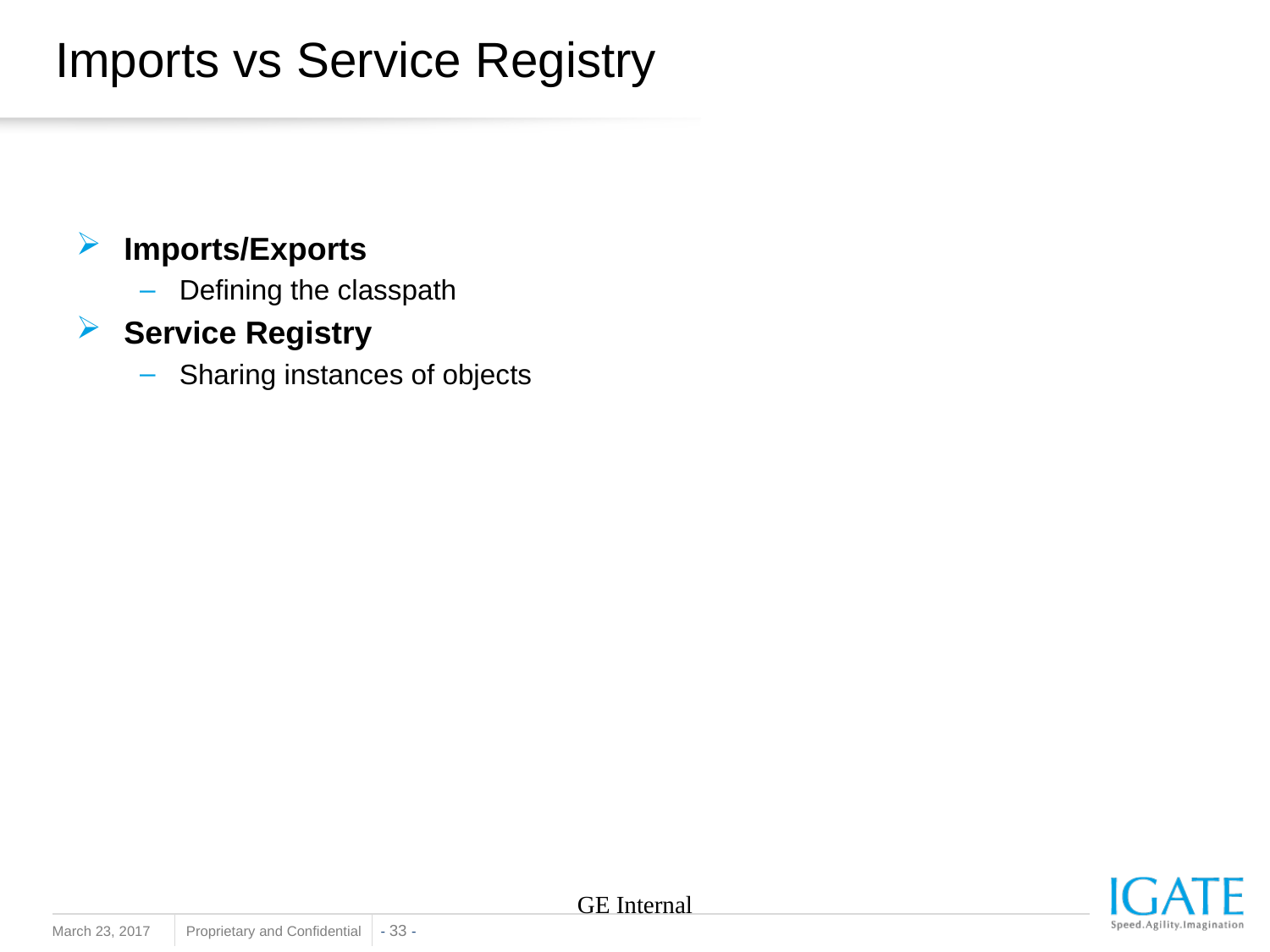

# Imports vs Service Registry
Imports/Exports
Defining the classpath
Service Registry
Sharing instances of objects
GE Internal